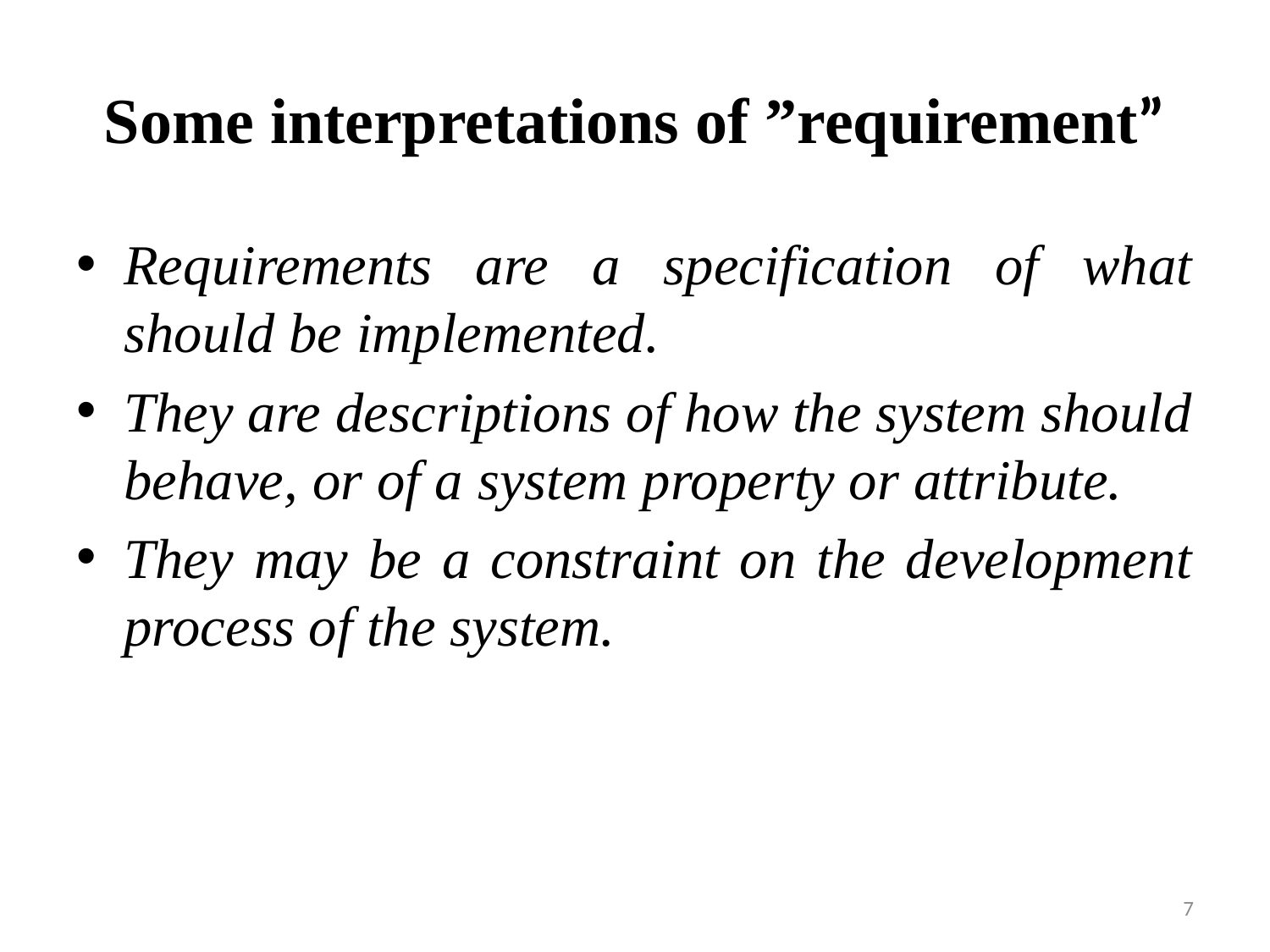

# Some interpretations of ”requirement”
Requirements are a specification of what should be implemented.
They are descriptions of how the system should behave, or of a system property or attribute.
They may be a constraint on the development process of the system.
7